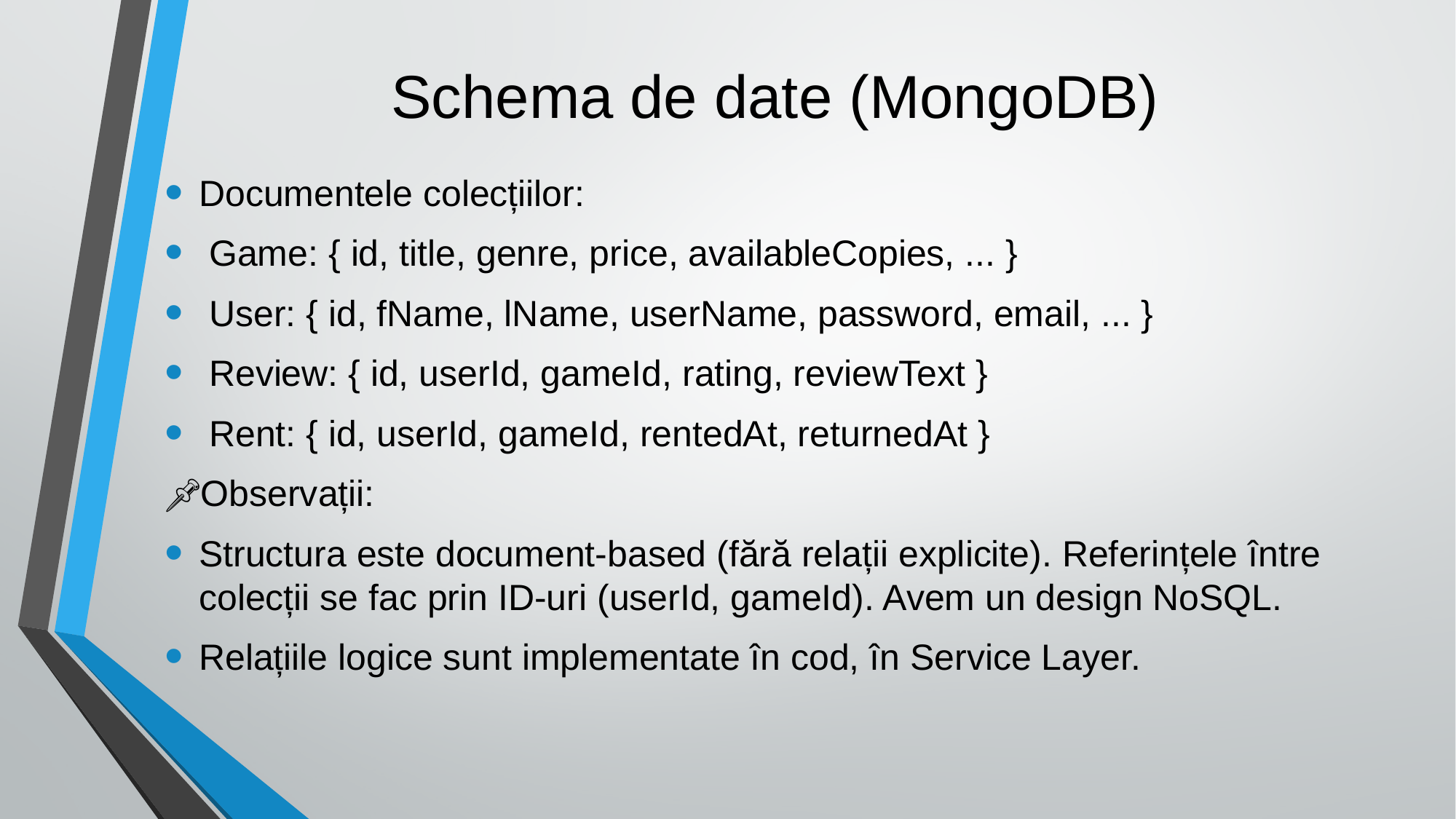

# Schema de date (MongoDB)
Documentele colecțiilor:
 Game: { id, title, genre, price, availableCopies, ... }
 User: { id, fName, lName, userName, password, email, ... }
 Review: { id, userId, gameId, rating, reviewText }
 Rent: { id, userId, gameId, rentedAt, returnedAt }
📌Observații:
Structura este document-based (fără relații explicite). Referințele între colecții se fac prin ID-uri (userId, gameId). Avem un design NoSQL.
Relațiile logice sunt implementate în cod, în Service Layer.